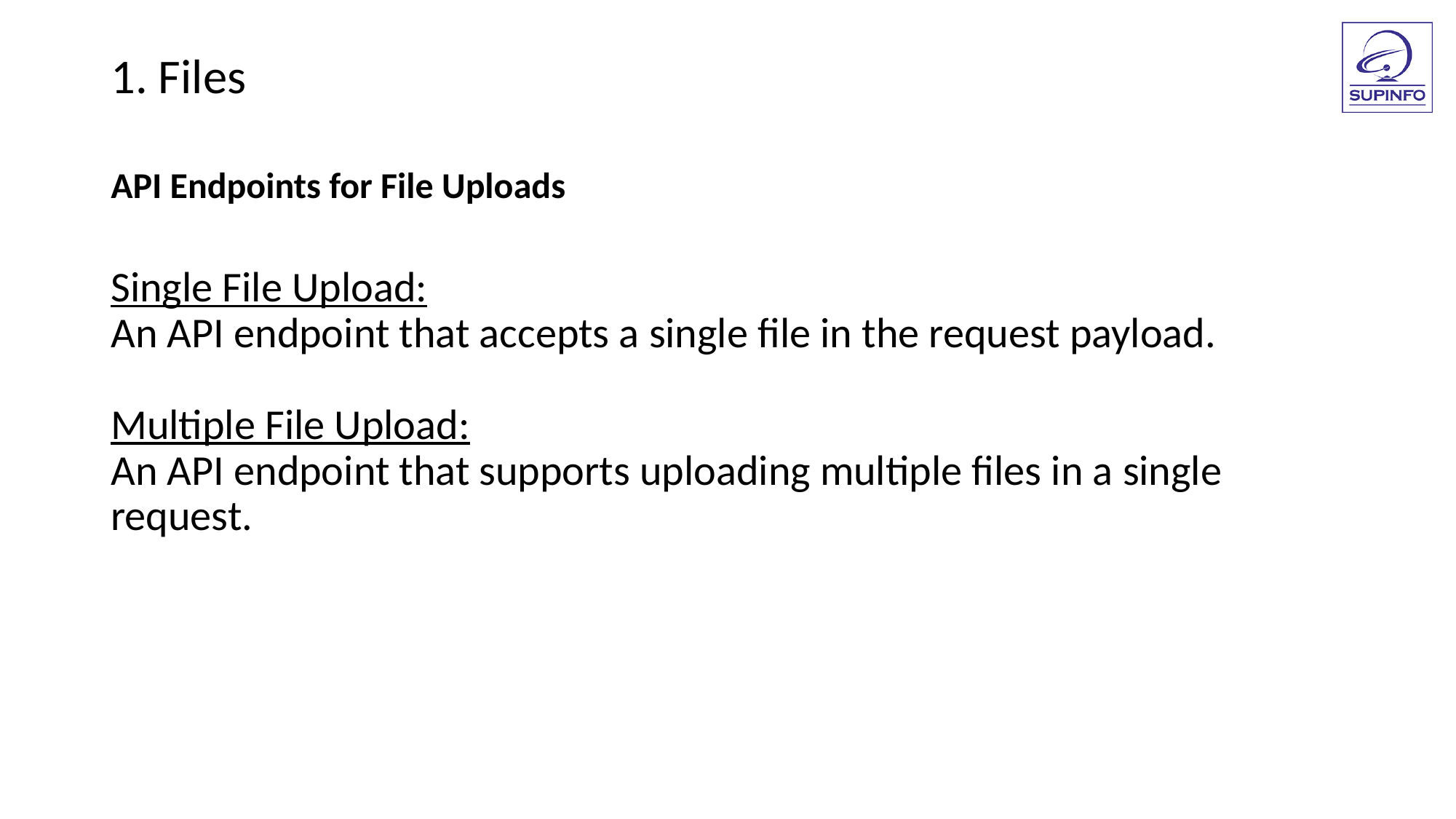

1. Files
API Endpoints for File Uploads
Single File Upload:
An API endpoint that accepts a single file in the request payload.

Multiple File Upload:
An API endpoint that supports uploading multiple files in a single request.